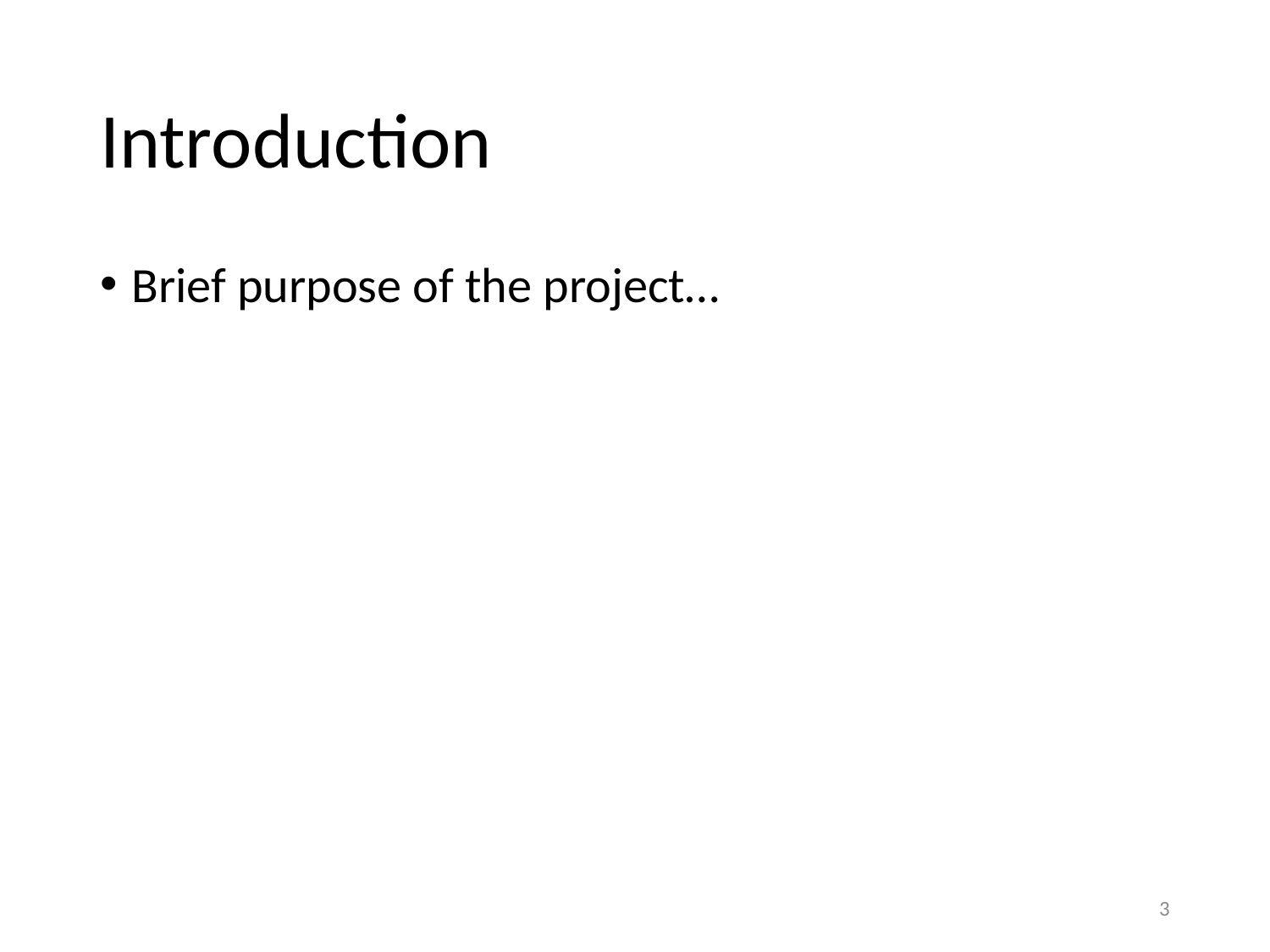

# Introduction
Brief purpose of the project…
3